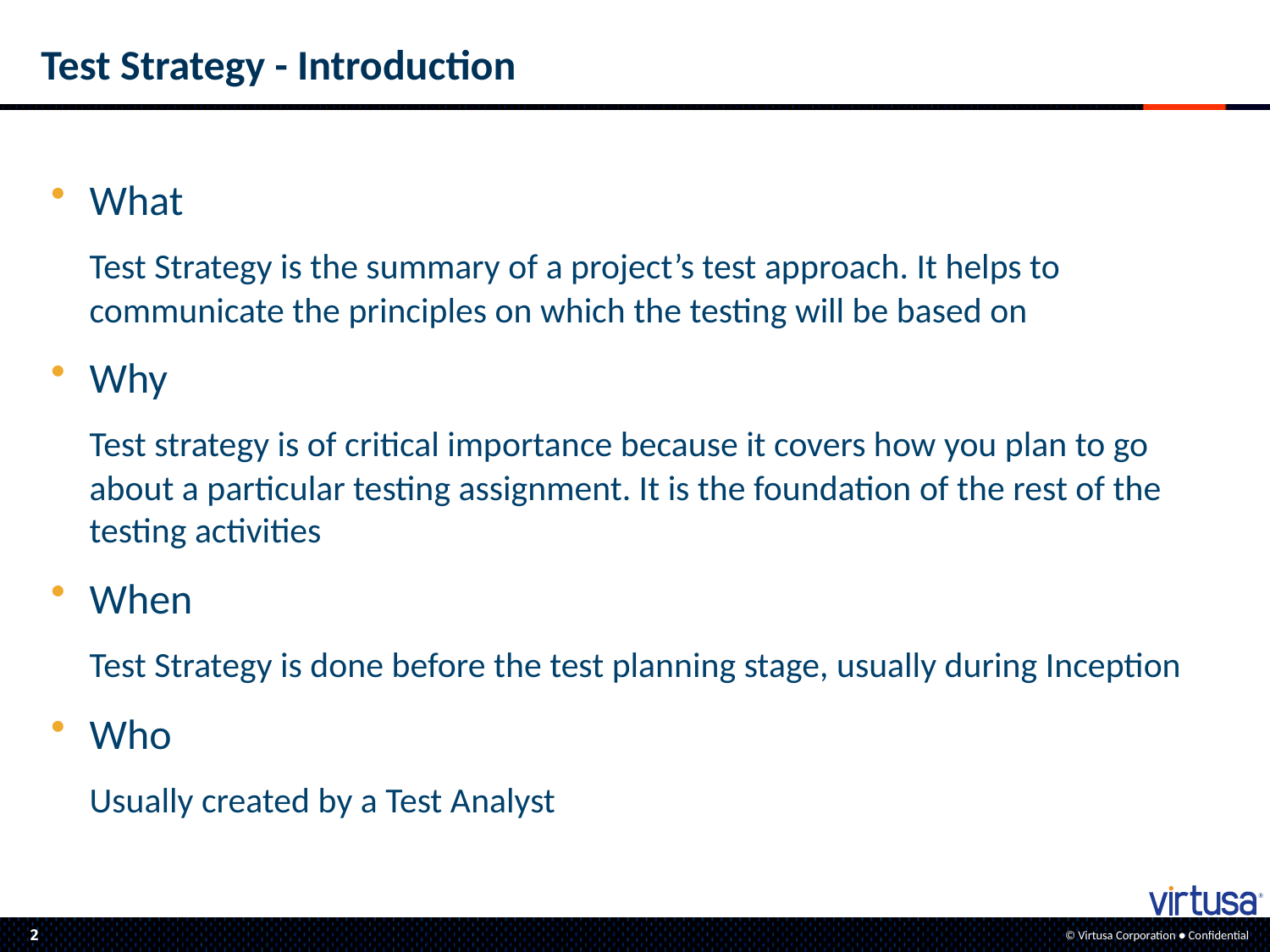

# Test Strategy - Introduction
What
	Test Strategy is the summary of a project’s test approach. It helps to communicate the principles on which the testing will be based on
Why
	Test strategy is of critical importance because it covers how you plan to go about a particular testing assignment. It is the foundation of the rest of the testing activities
When
	Test Strategy is done before the test planning stage, usually during Inception
Who
	Usually created by a Test Analyst